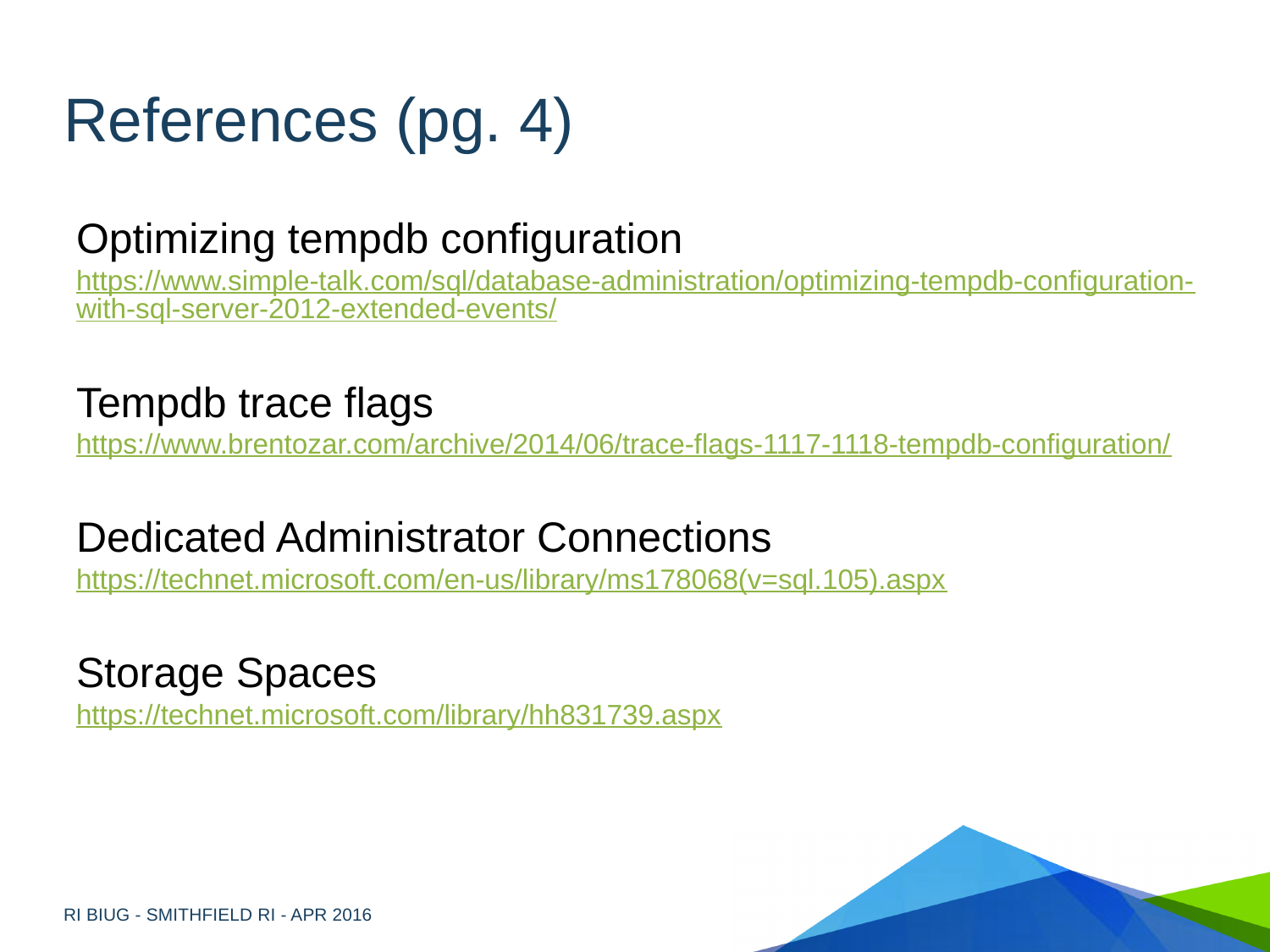

# References (pg. 4)

Optimizing tempdb configuration
https://www.simple-talk.com/sql/database-administration/optimizing-tempdb-configuration-with-sql-server-2012-extended-events/

Tempdb trace flags
https://www.brentozar.com/archive/2014/06/trace-flags-1117-1118-tempdb-configuration/

Dedicated Administrator Connections
https://technet.microsoft.com/en-us/library/ms178068(v=sql.105).aspx

Storage Spaces
https://technet.microsoft.com/library/hh831739.aspx

RI BIUG - SMITHFIELD RI - APR 2016